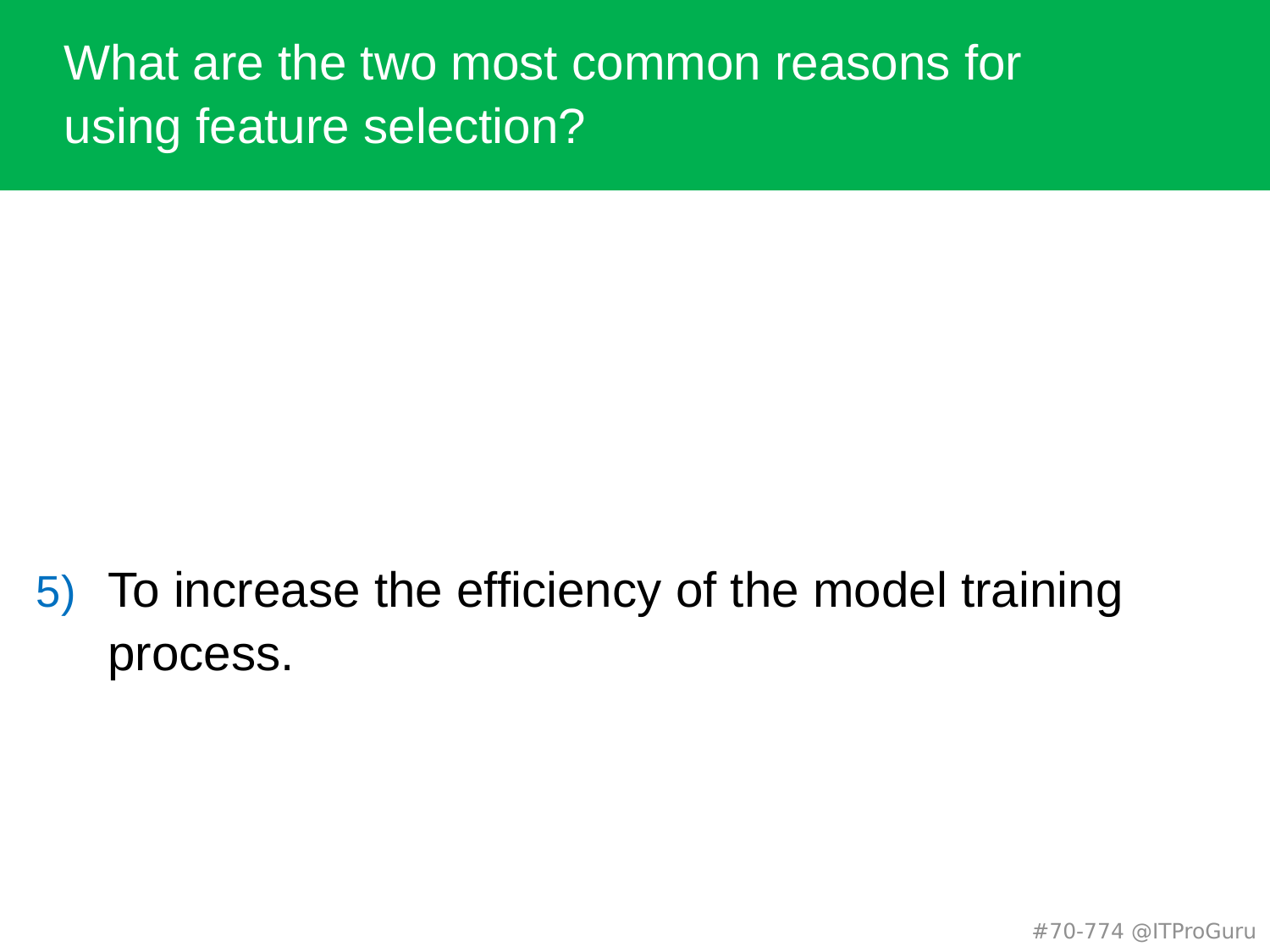

# What are the two most common reasons for using feature selection?

To increase the efficiency of the model training process.